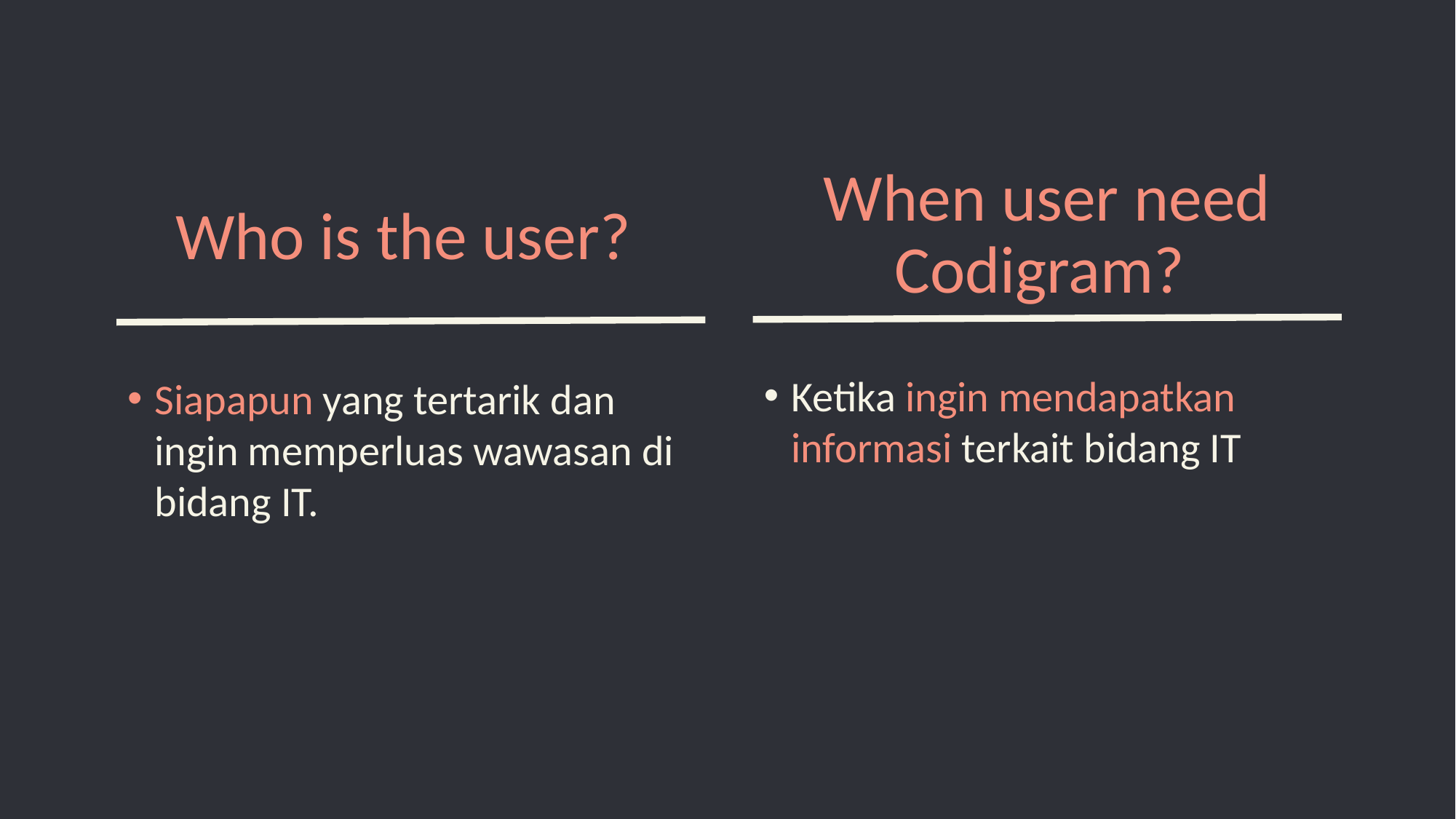

When user need Codigram?
# Who is the user?
Ketika ingin mendapatkan informasi terkait bidang IT
Siapapun yang tertarik dan ingin memperluas wawasan di bidang IT.